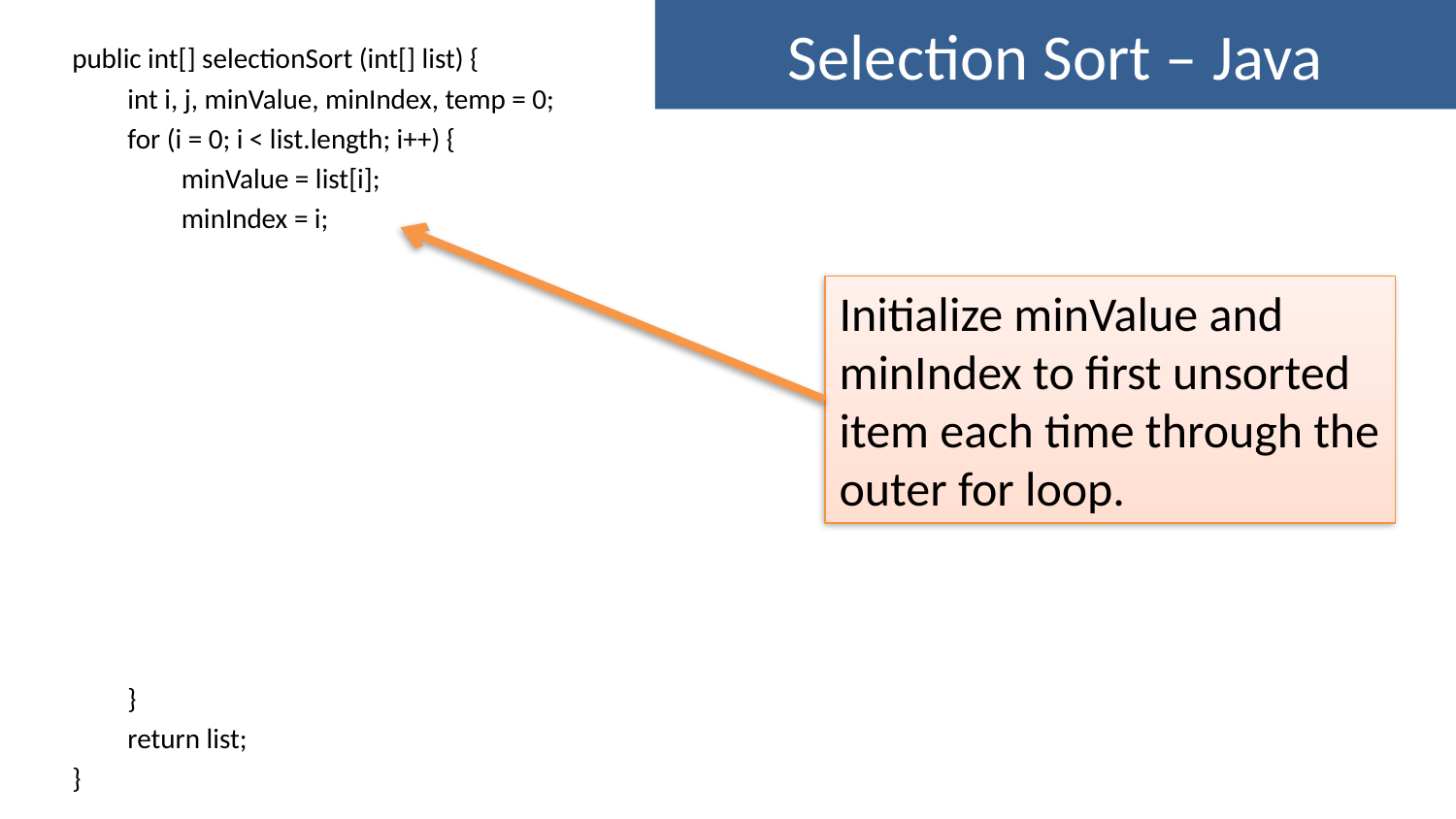

Selection Sort – Java
public int[] selectionSort (int[] list) {
	int i, j, minValue, minIndex, temp = 0;
	for (i = 0; i < list.length; i++) {
		minValue = list[i];
		minIndex = i;

	}
	return list;
}
Initialize minValue and minIndex to first unsorted item each time through the outer for loop.